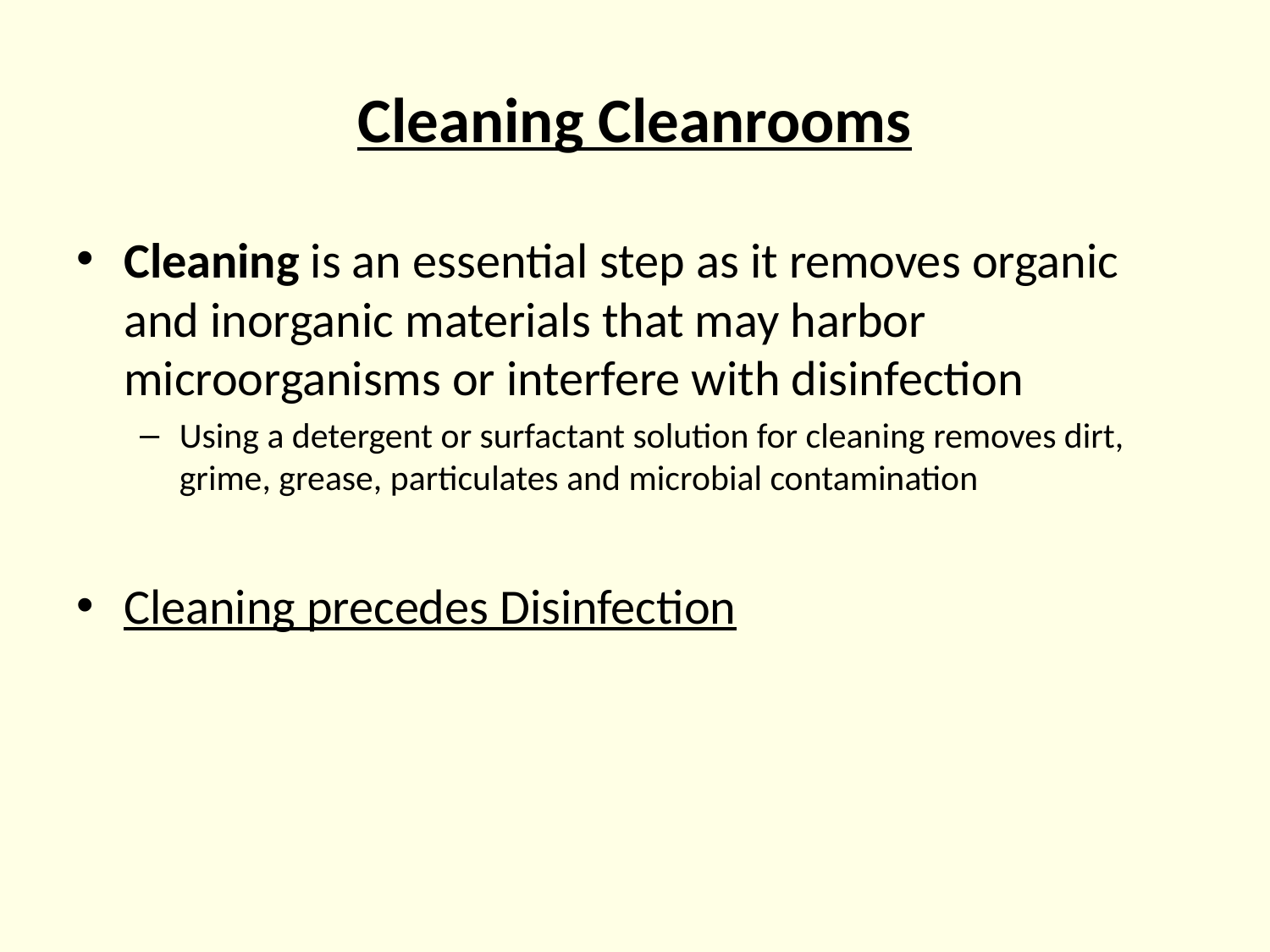

# Cleaning Cleanrooms
Cleaning is an essential step as it removes organic and inorganic materials that may harbor microorganisms or interfere with disinfection
Using a detergent or surfactant solution for cleaning removes dirt, grime, grease, particulates and microbial contamination

Cleaning precedes Disinfection